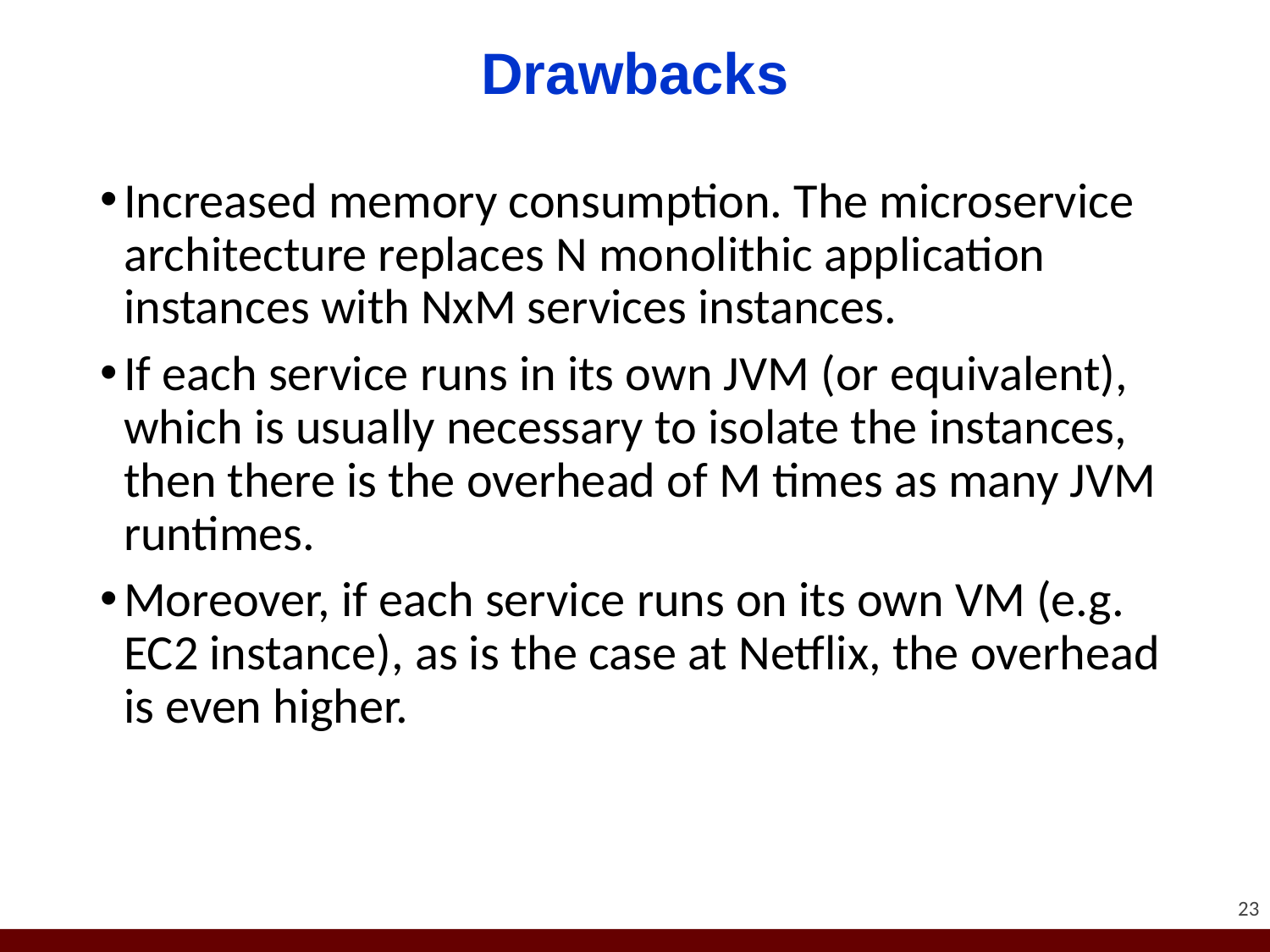

# Drawbacks
Increased memory consumption. The microservice architecture replaces N monolithic application instances with NxM services instances.
If each service runs in its own JVM (or equivalent), which is usually necessary to isolate the instances, then there is the overhead of M times as many JVM runtimes.
Moreover, if each service runs on its own VM (e.g. EC2 instance), as is the case at Netflix, the overhead is even higher.